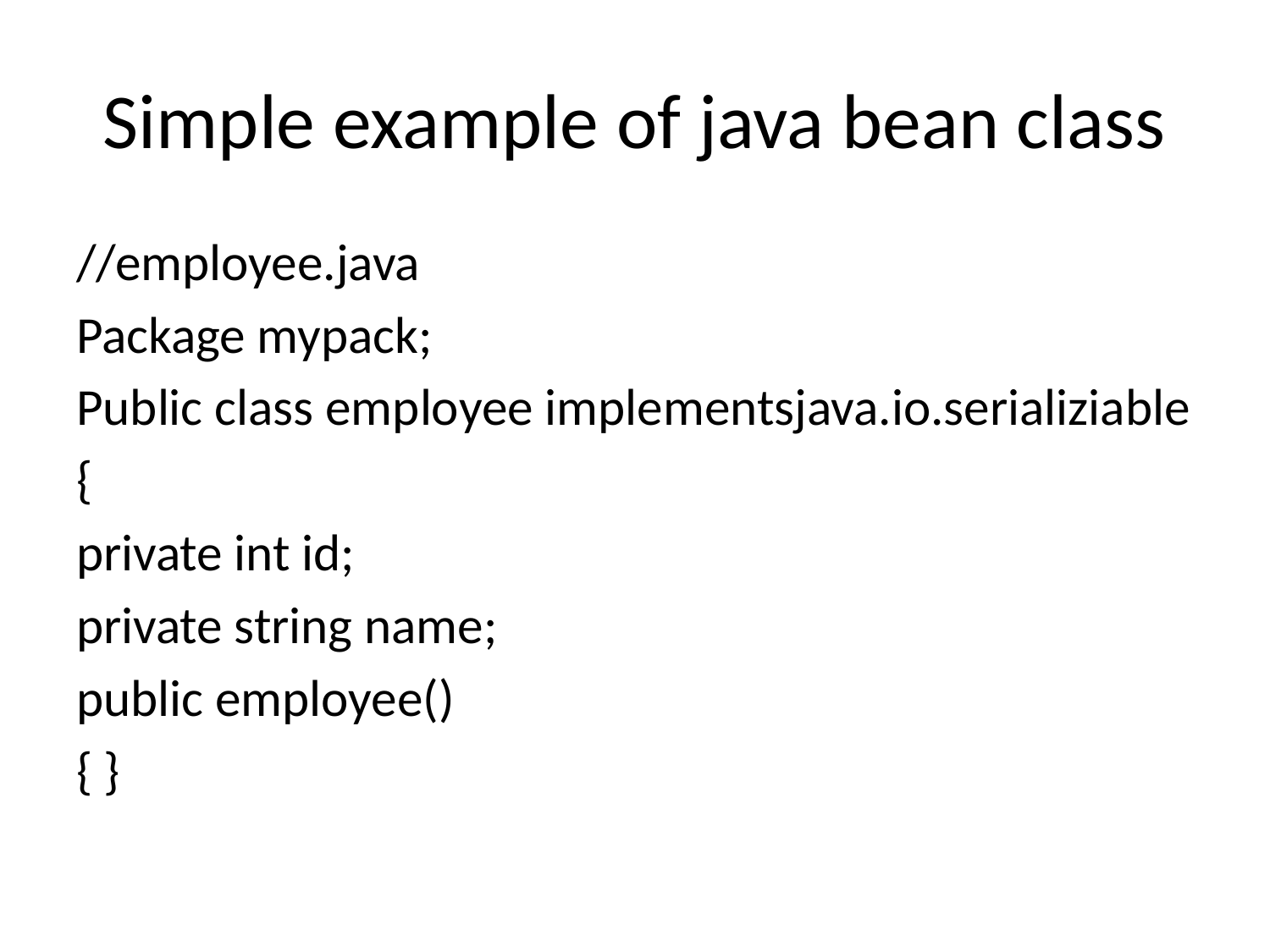

# Simple example of java bean class
//employee.java
Package mypack;
Public class employee implementsjava.io.serializiable
{
private int id;
private string name;
public employee()
{ }